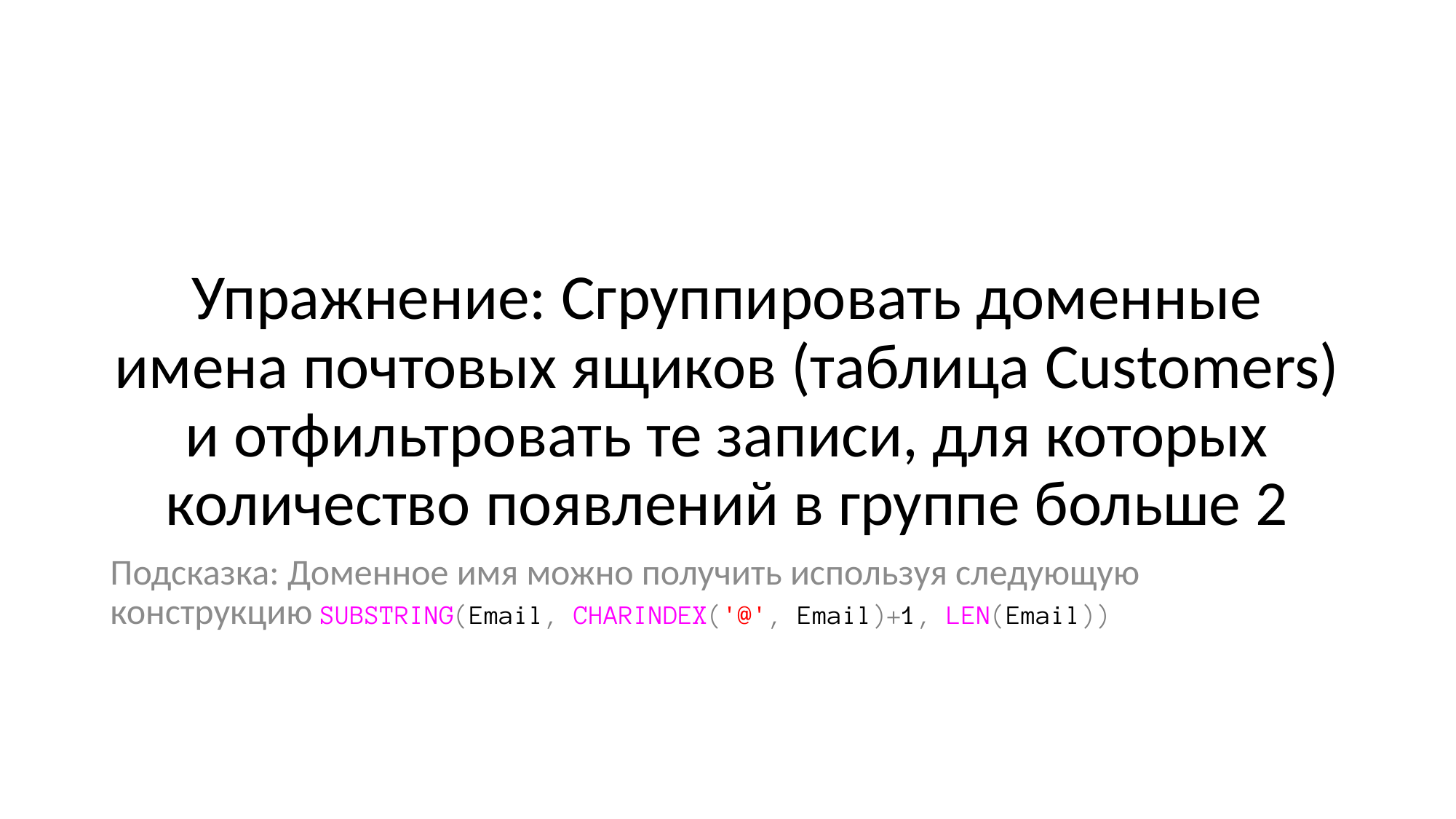

# Упражнение: Сгруппировать доменные имена почтовых ящиков (таблица Customers) и отфильтровать те записи, для которых количество появлений в группе больше 2
Подсказка: Доменное имя можно получить используя следующую конструкцию SUBSTRING(Email, CHARINDEX('@', Email)+1, LEN(Email))